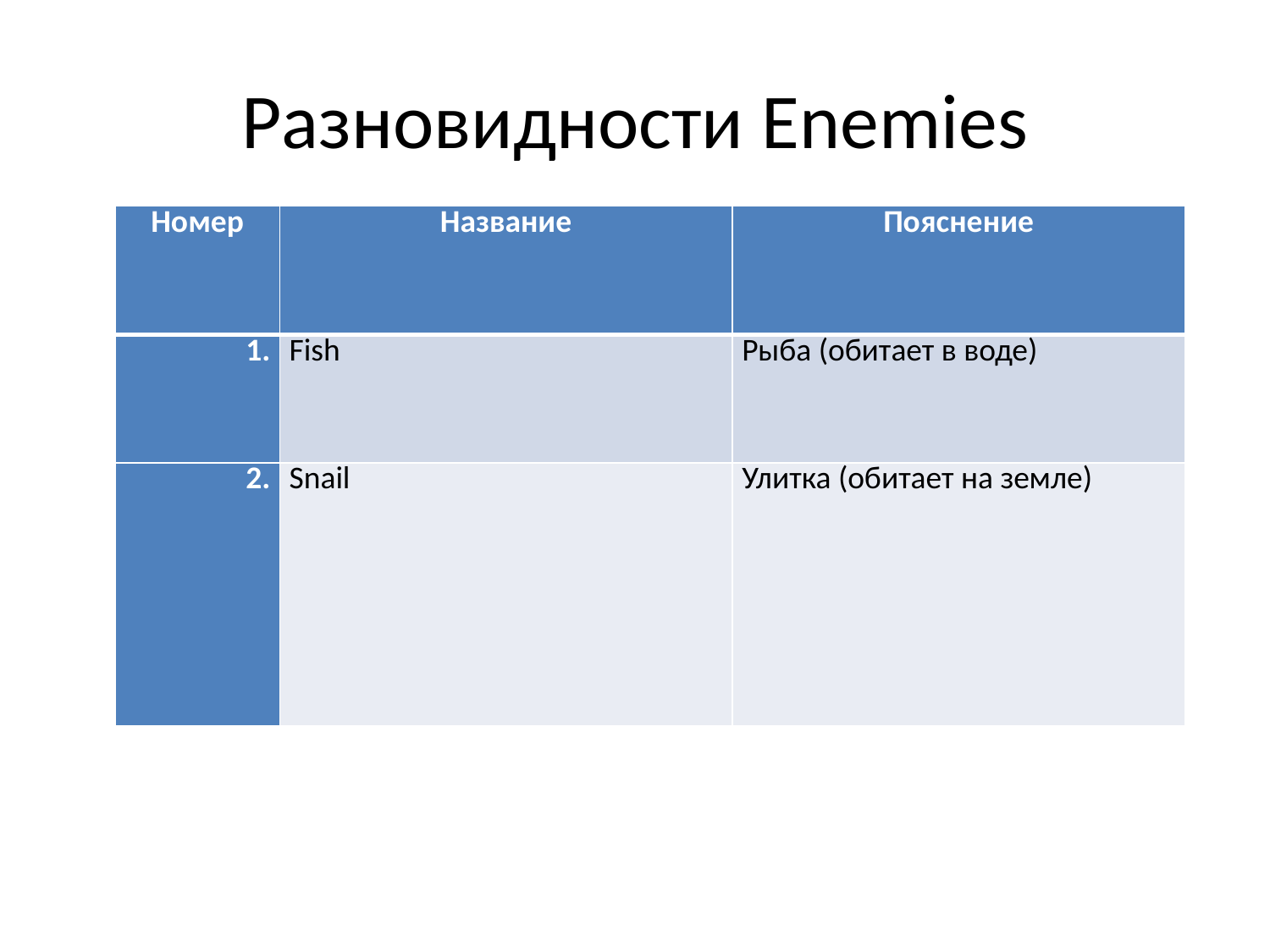

# Разновидности Enemies
| Номер | Название | Пояснение |
| --- | --- | --- |
| 1. | Fish | Рыба (обитает в воде) |
| 2. | Snail | Улитка (обитает на земле) |